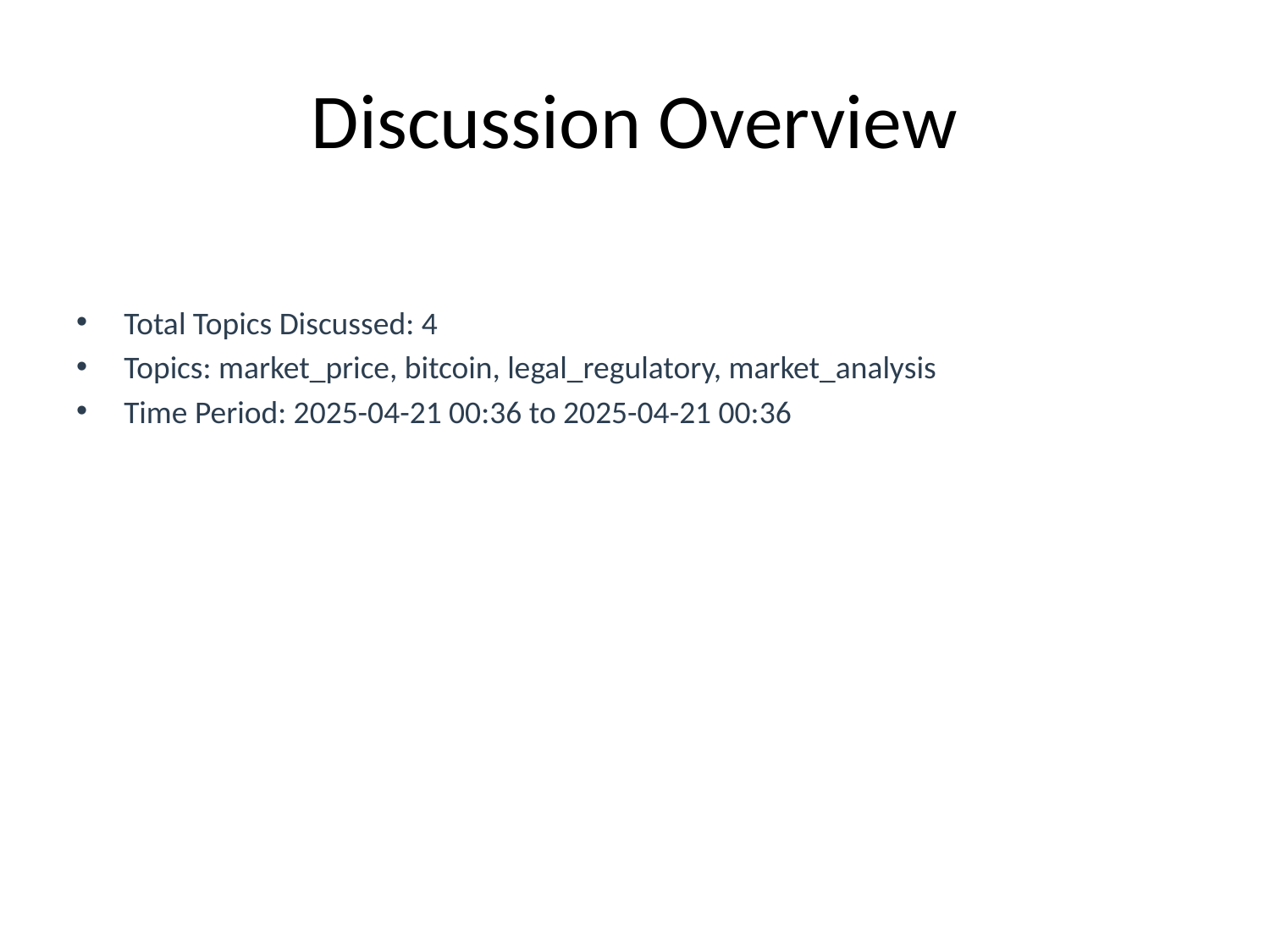

# Discussion Overview

Total Topics Discussed: 4
Topics: market_price, bitcoin, legal_regulatory, market_analysis
Time Period: 2025-04-21 00:36 to 2025-04-21 00:36